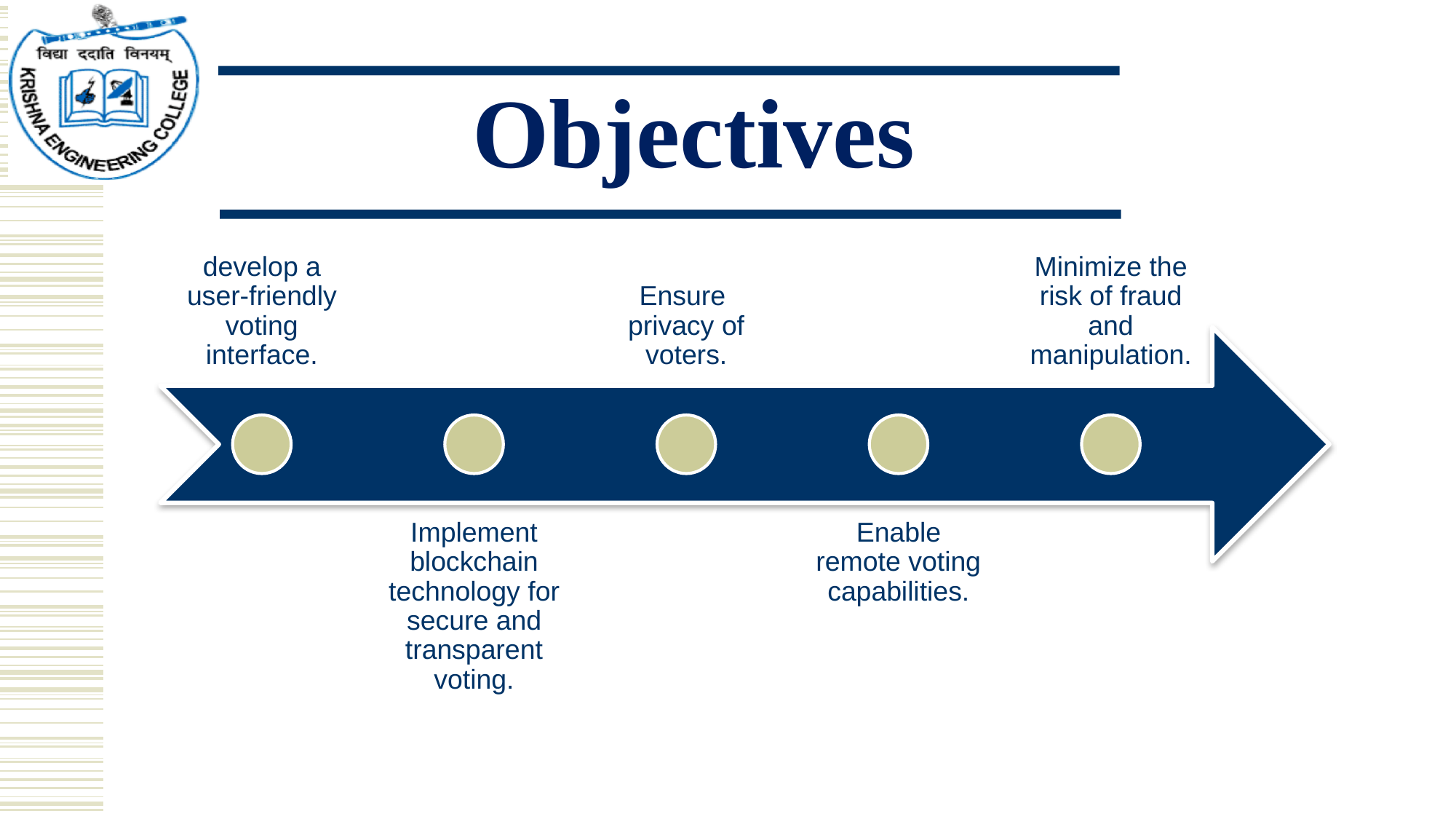

Objectives
develop a user-friendly voting interface.
Implement blockchain technology for secure and transparent voting.
Ensure  privacy of voters.
Enable remote voting capabilities.
Minimize the risk of fraud and manipulation.